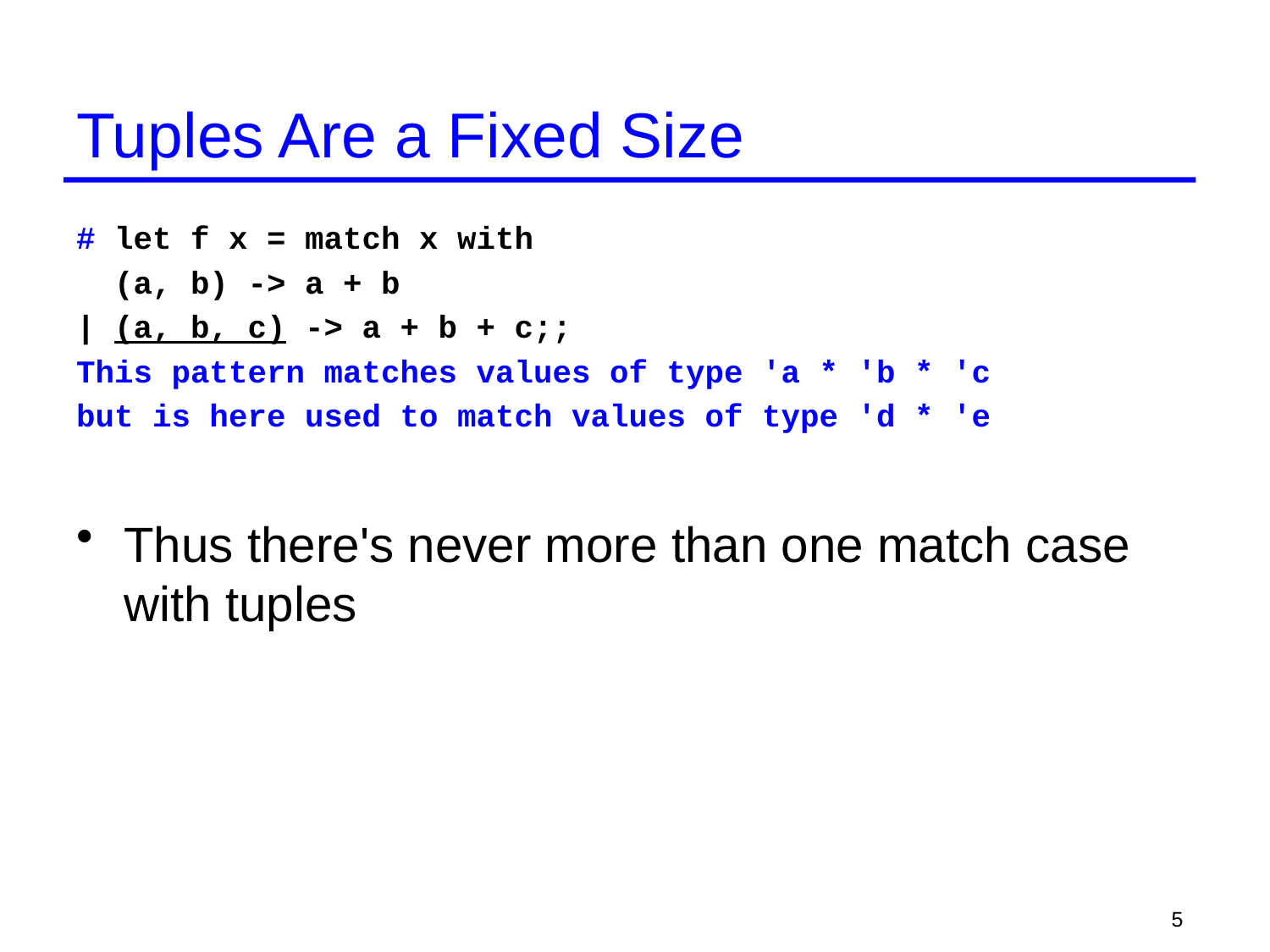

# Tuples Are a Fixed Size
# let f x = match x with
  (a, b) -> a + b
| (a, b, c) -> a + b + c;;
This pattern matches values of type 'a * 'b * 'c
but is here used to match values of type 'd * 'e

Thus there's never more than one match case with tuples
5